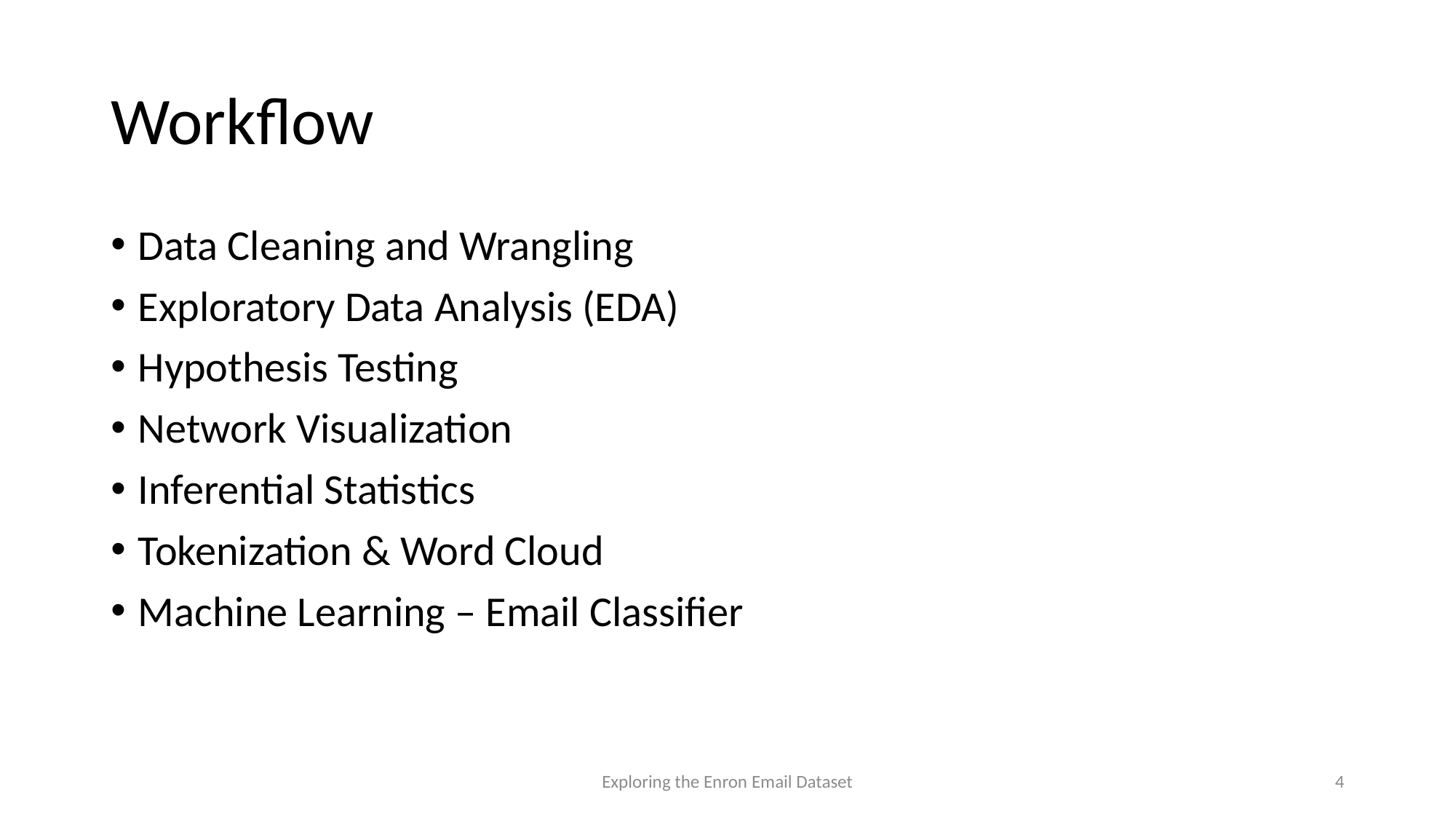

# Workflow
Data Cleaning and Wrangling
Exploratory Data Analysis (EDA)
Hypothesis Testing
Network Visualization
Inferential Statistics
Tokenization & Word Cloud
Machine Learning – Email Classifier
Exploring the Enron Email Dataset
4